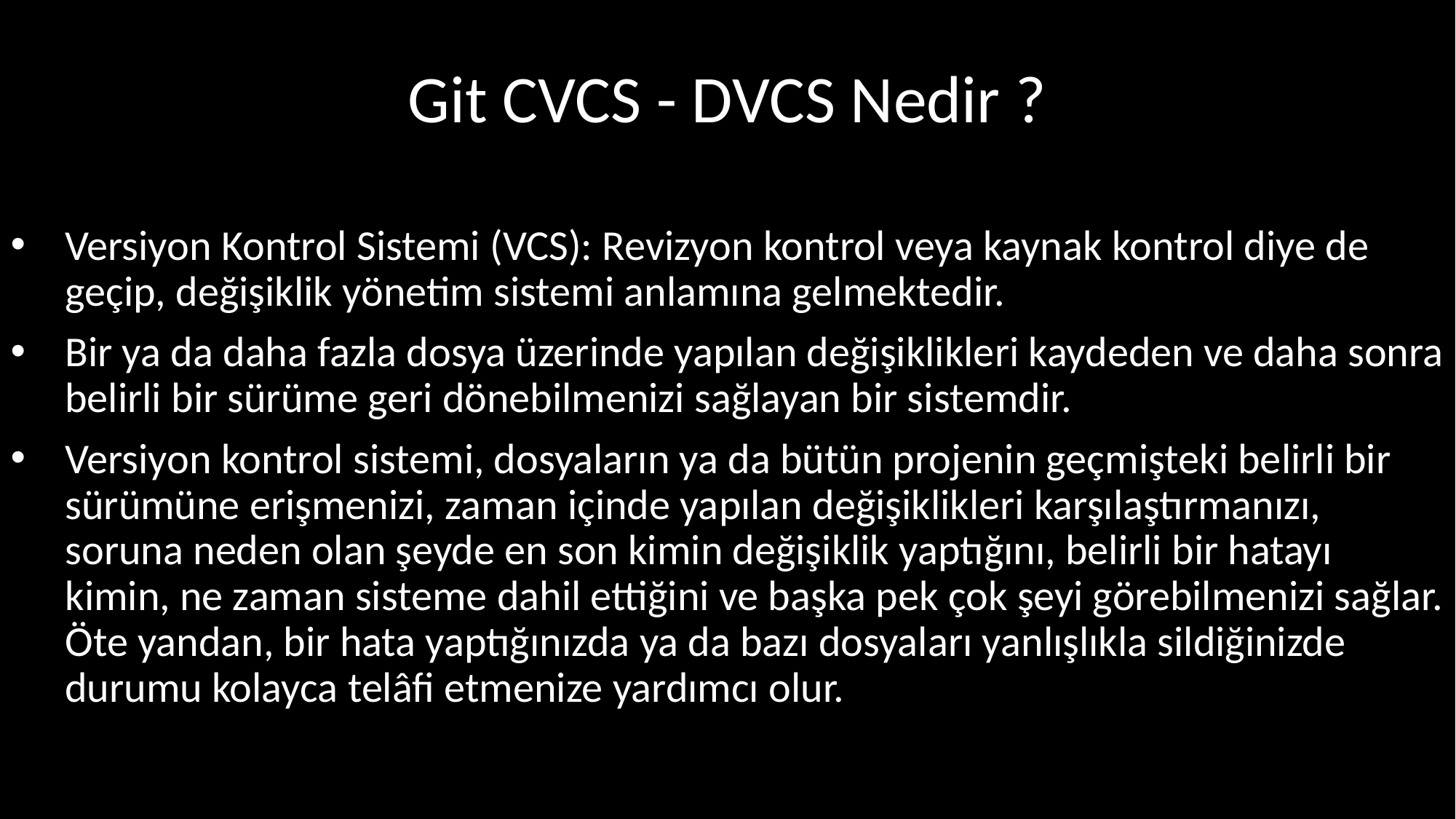

# Git CVCS - DVCS Nedir ?
Versiyon Kontrol Sistemi (VCS): Revizyon kontrol veya kaynak kontrol diye de geçip, değişiklik yönetim sistemi anlamına gelmektedir.
Bir ya da daha fazla dosya üzerinde yapılan değişiklikleri kaydeden ve daha sonra belirli bir sürüme geri dönebilmenizi sağlayan bir sistemdir.
Versiyon kontrol sistemi, dosyaların ya da bütün projenin geçmişteki belirli bir sürümüne erişmenizi, zaman içinde yapılan değişiklikleri karşılaştırmanızı, soruna neden olan şeyde en son kimin değişiklik yaptığını, belirli bir hatayı kimin, ne zaman sisteme dahil ettiğini ve başka pek çok şeyi görebilmenizi sağlar. Öte yandan, bir hata yaptığınızda ya da bazı dosyaları yanlışlıkla sildiğinizde durumu kolayca telâfi etmenize yardımcı olur.